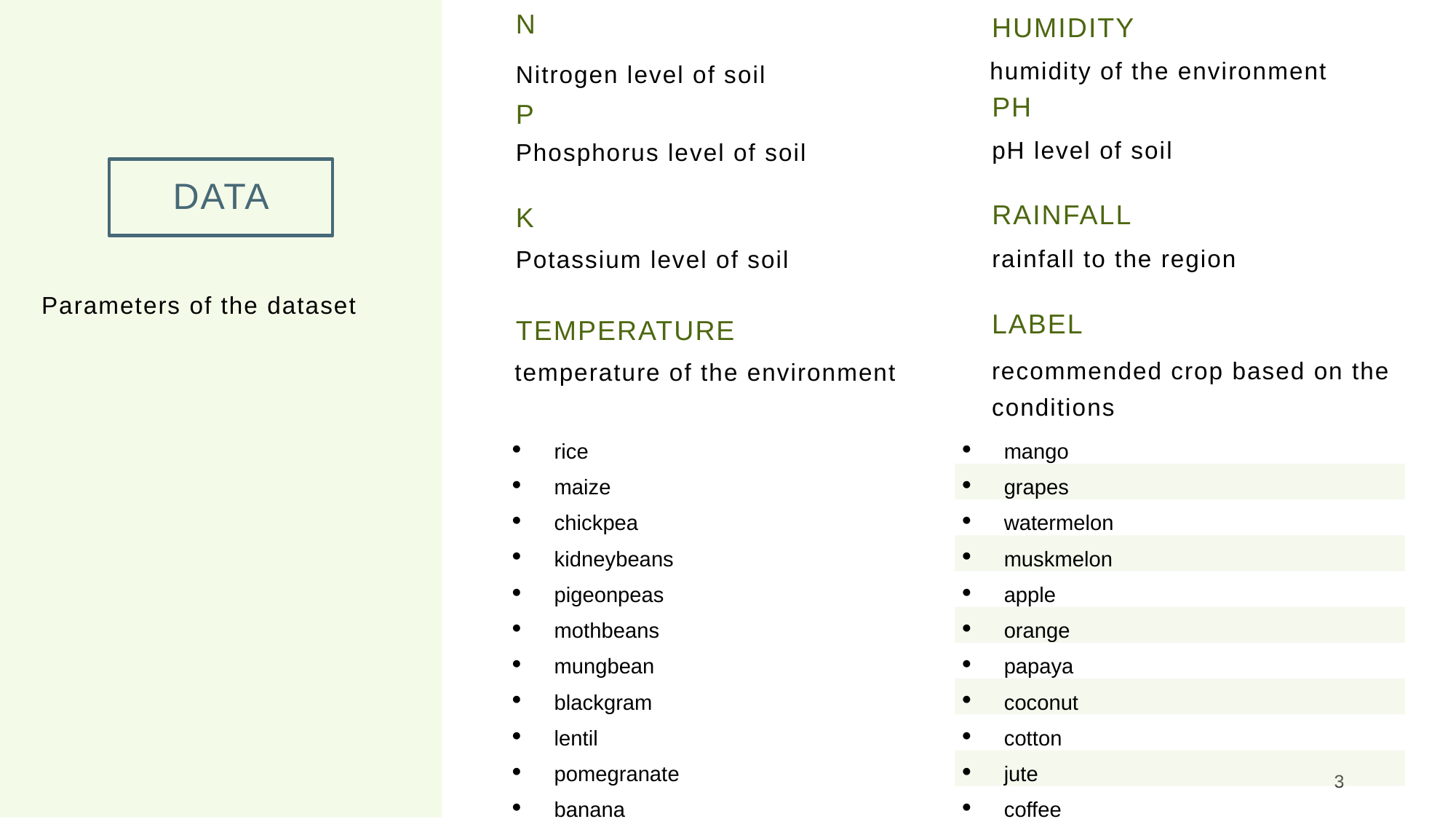

N
Humidity
humidity of the environment

Nitrogen level of soil
Ph
P
pH level of soil
Phosphorus level of soil
# Data
Rainfall
K
rainfall to the region
Potassium level of soil

Parameters of the dataset
Label
Temperature
recommended crop based on the conditions

temperature of the environment
| rice | mango |
| --- | --- |
| maize | grapes |
| chickpea | watermelon |
| kidneybeans | muskmelon |
| pigeonpeas | apple |
| mothbeans | orange |
| mungbean | papaya |
| blackgram | coconut |
| lentil | cotton |
| pomegranate | jute |
| banana | coffee |
3